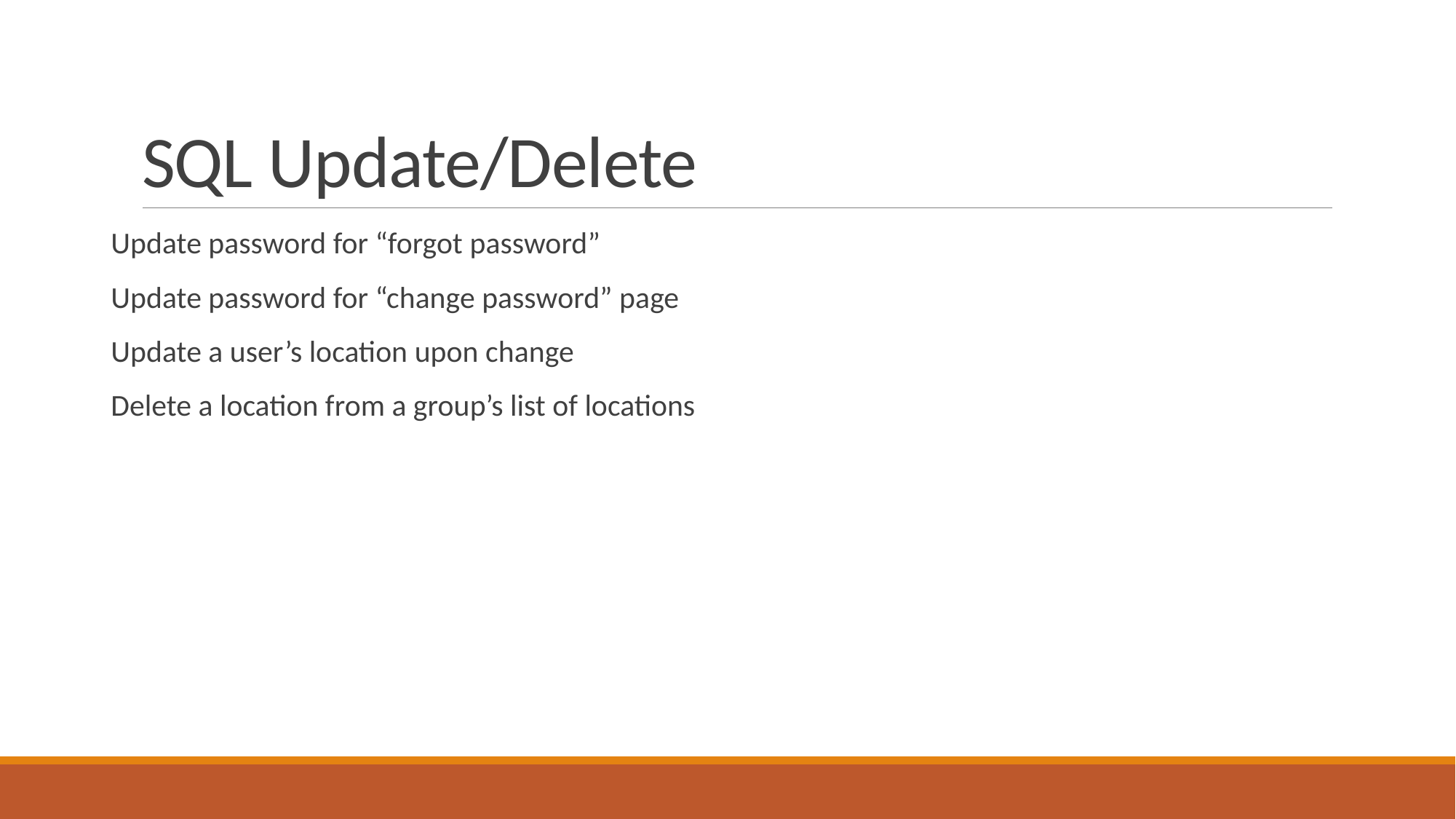

# SQL Update/Delete
Update password for “forgot password”
Update password for “change password” page
Update a user’s location upon change
Delete a location from a group’s list of locations